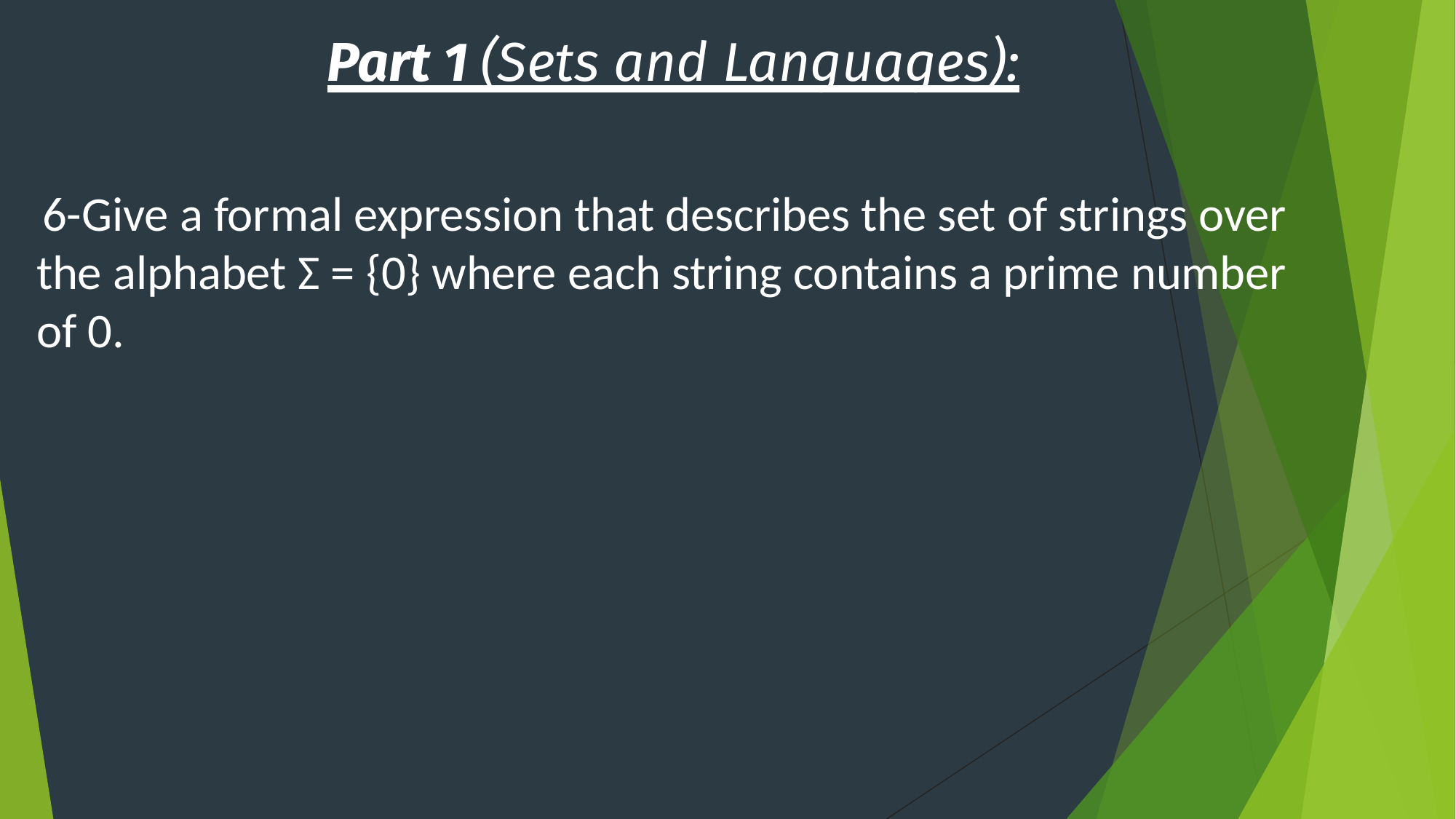

Part 1 (Sets and Languages):
6-Give a formal expression that describes the set of strings over  the alphabet Σ = {0} where each string contains a prime number  of 0.